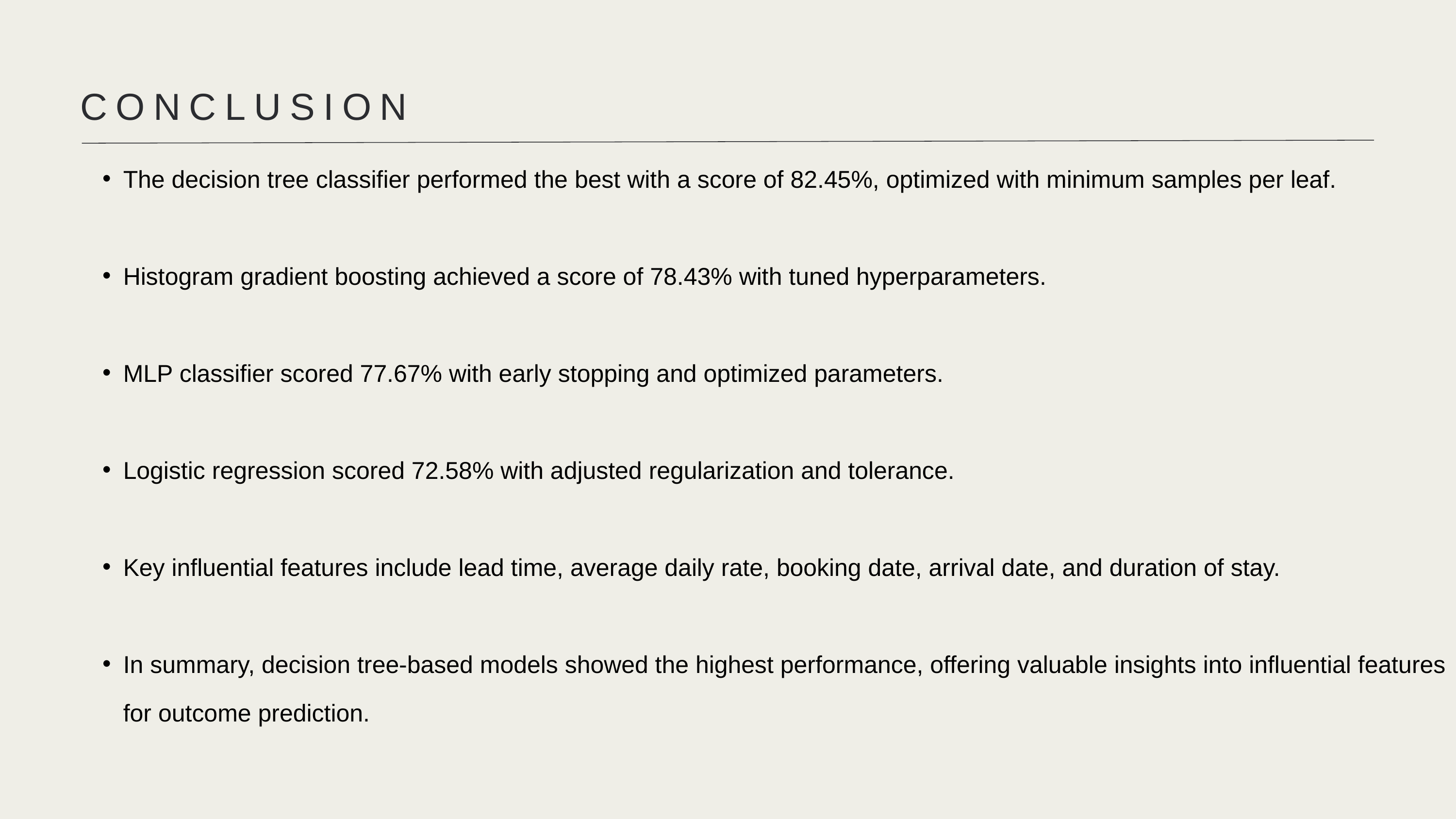

CONCLUSION

The decision tree classifier performed the best with a score of 82.45%, optimized with minimum samples per leaf.

Histogram gradient boosting achieved a score of 78.43% with tuned hyperparameters.

MLP classifier scored 77.67% with early stopping and optimized parameters.

Logistic regression scored 72.58% with adjusted regularization and tolerance.

Key influential features include lead time, average daily rate, booking date, arrival date, and duration of stay.

In summary, decision tree-based models showed the highest performance, offering valuable insights into influential features for outcome prediction.